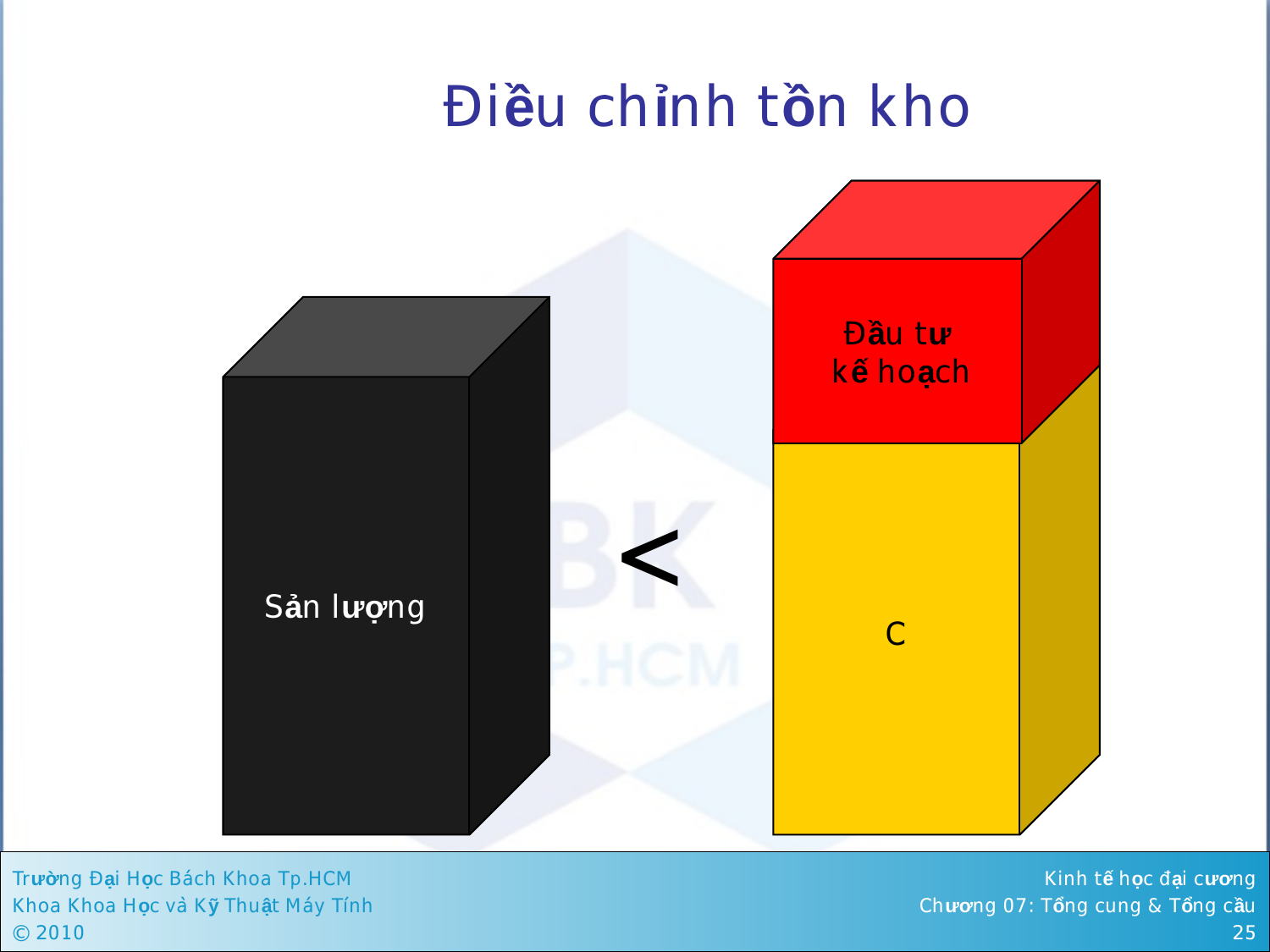

Điều chỉnh tồn kho
Đầu tư
 kế hoạch
Sản lượng
C
<